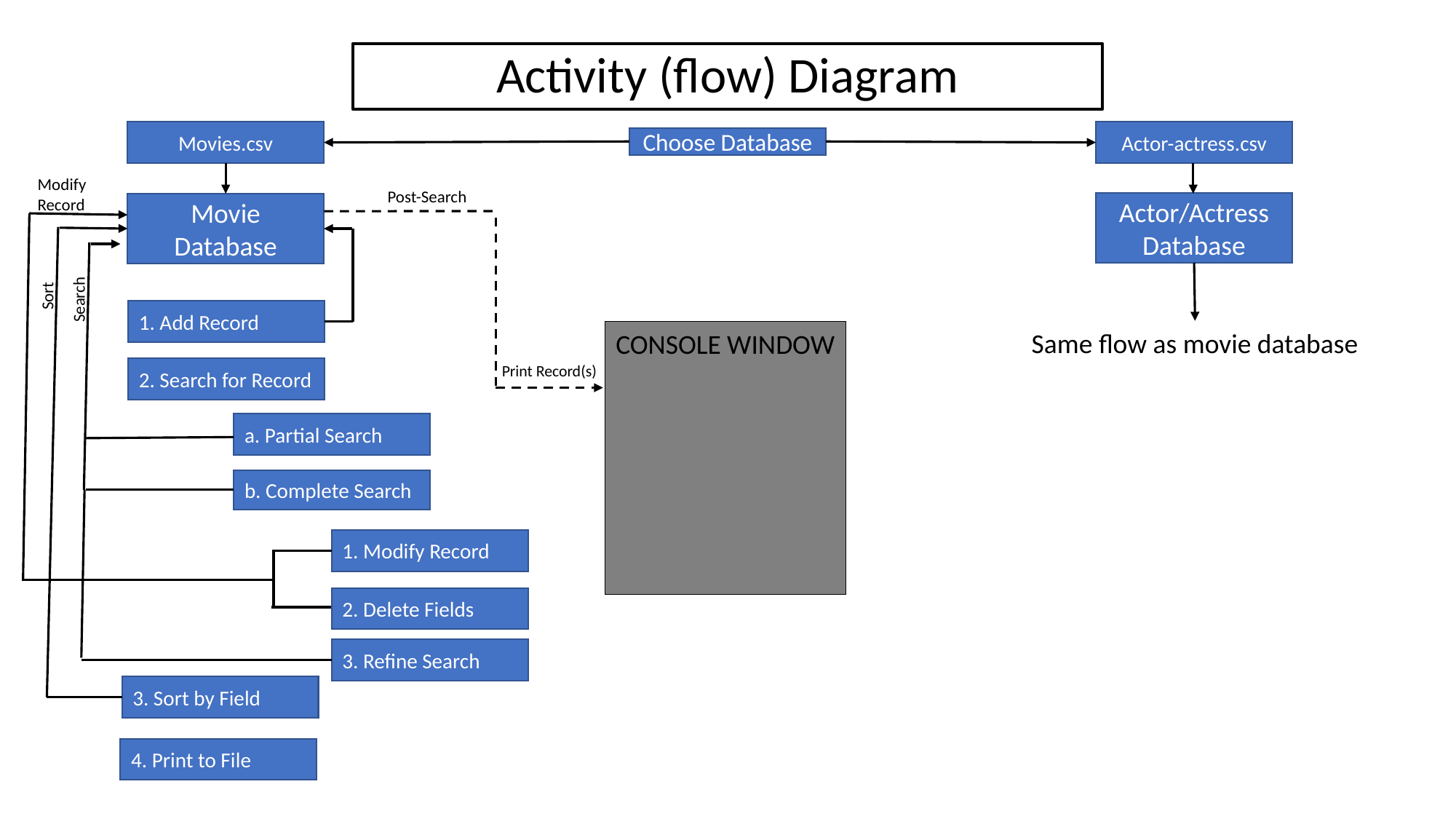

# Activity (flow) Diagram
Movies.csv
Actor-actress.csv
Choose Database
Modify
Record
Post-Search
Actor/Actress Database
Movie Database
Sort
Search
1. Add Record
Same flow as movie database
CONSOLE WINDOW

Print Record(s)
2. Search for Record
a. Partial Search
b. Complete Search
1. Modify Record
2. Delete Fields
3. Refine Search
3. Sort by Field
4. Print to File